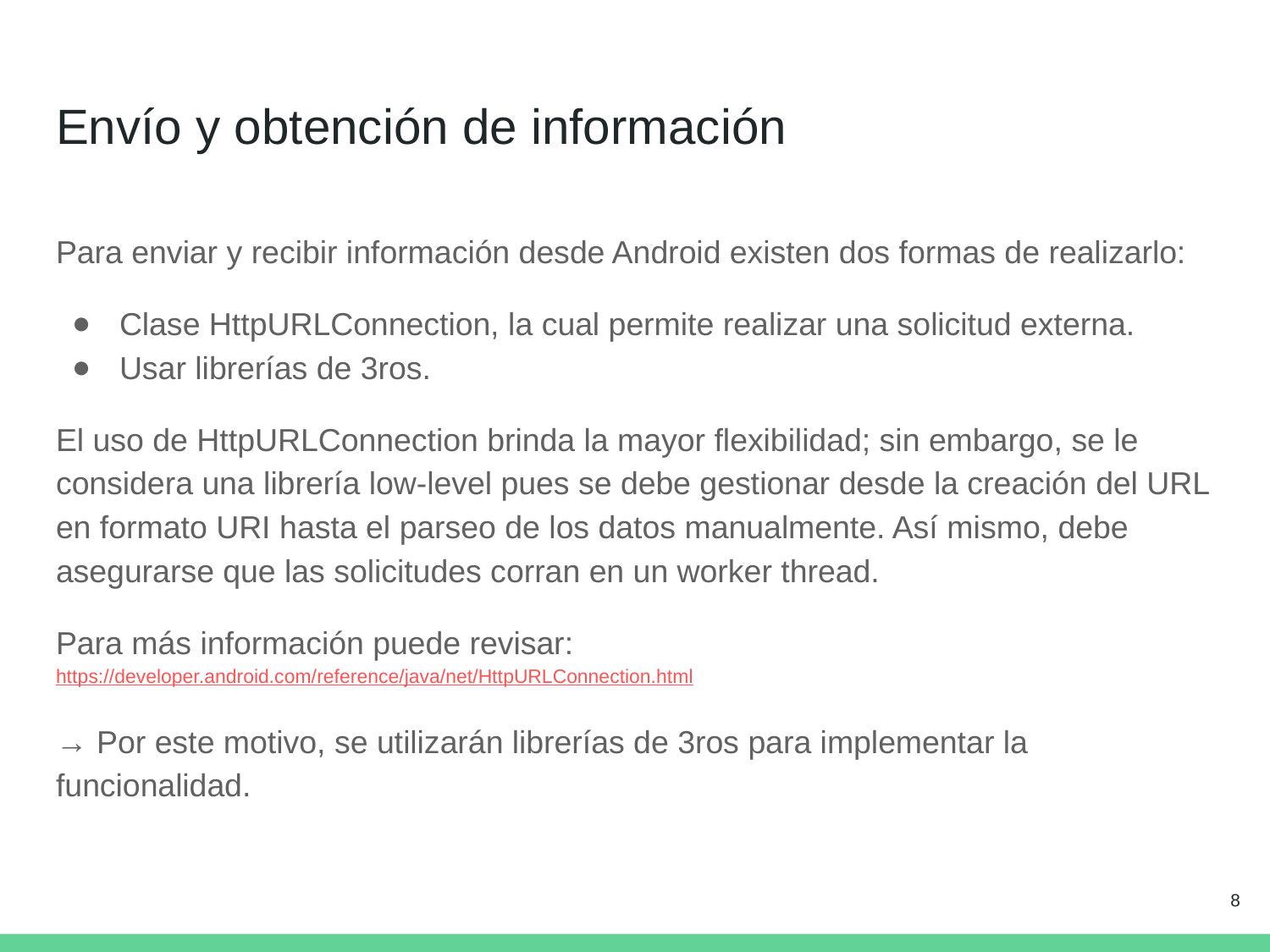

# Envío y obtención de información
Para enviar y recibir información desde Android existen dos formas de realizarlo:
Clase HttpURLConnection, la cual permite realizar una solicitud externa.
Usar librerías de 3ros.
El uso de HttpURLConnection brinda la mayor flexibilidad; sin embargo, se le considera una librería low-level pues se debe gestionar desde la creación del URL en formato URI hasta el parseo de los datos manualmente. Así mismo, debe asegurarse que las solicitudes corran en un worker thread.
Para más información puede revisar: https://developer.android.com/reference/java/net/HttpURLConnection.html
→ Por este motivo, se utilizarán librerías de 3ros para implementar la funcionalidad.
8